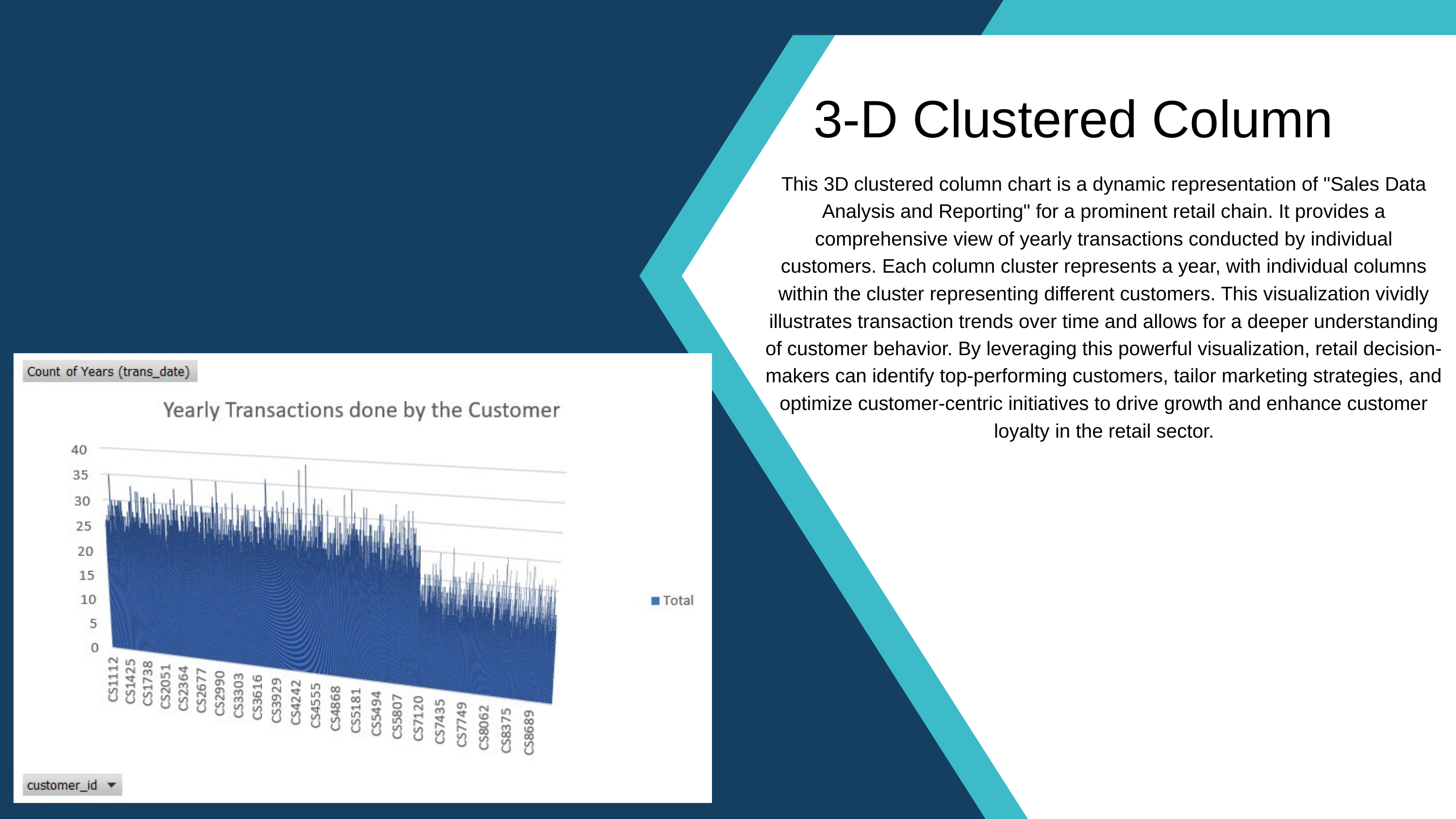

3-D Clustered Column
This 3D clustered column chart is a dynamic representation of "Sales Data Analysis and Reporting" for a prominent retail chain. It provides a comprehensive view of yearly transactions conducted by individual customers. Each column cluster represents a year, with individual columns within the cluster representing different customers. This visualization vividly illustrates transaction trends over time and allows for a deeper understanding of customer behavior. By leveraging this powerful visualization, retail decision-makers can identify top-performing customers, tailor marketing strategies, and optimize customer-centric initiatives to drive growth and enhance customer loyalty in the retail sector.